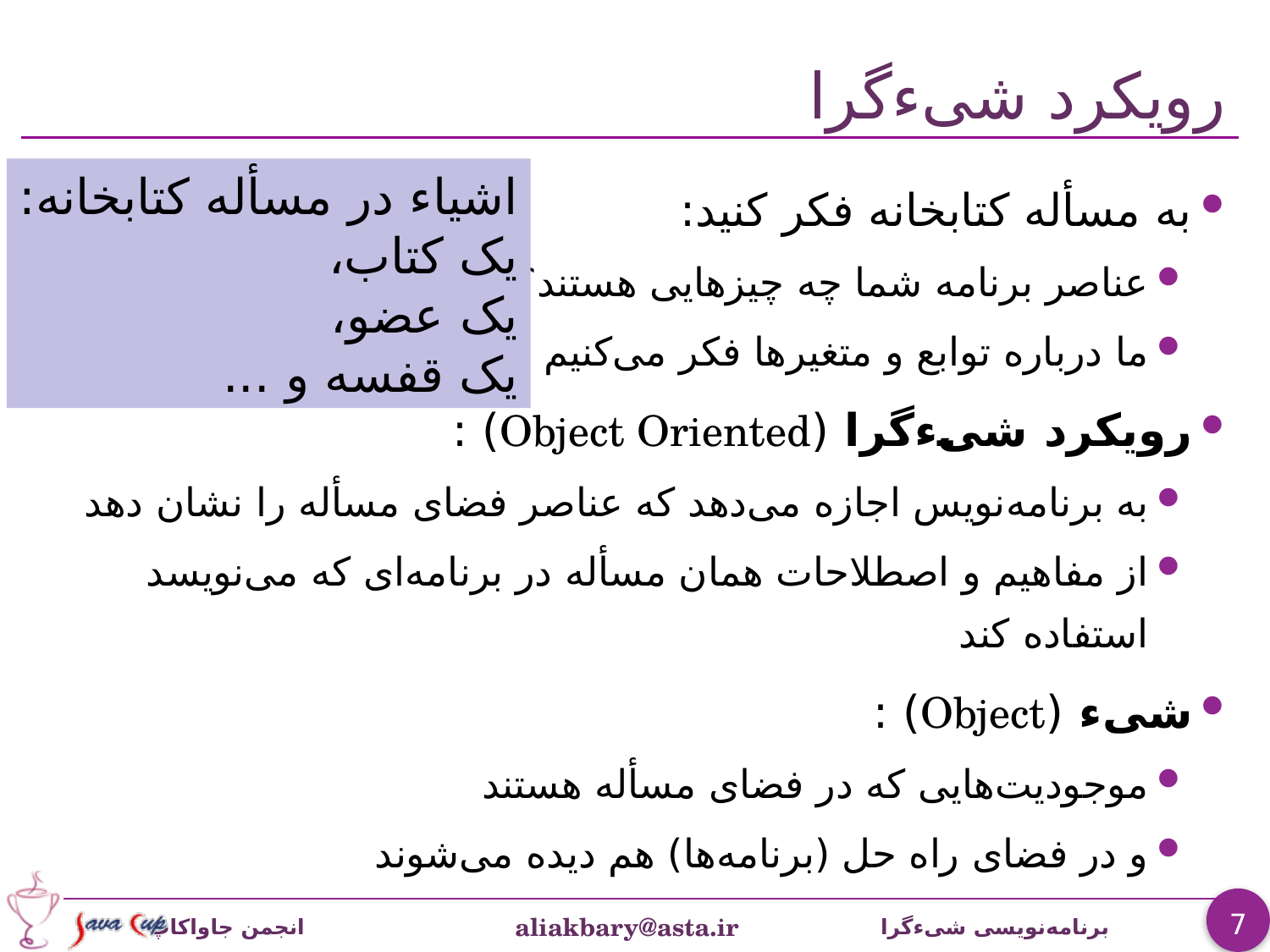

# رویکرد شیءگرا
به مسأله کتابخانه فکر کنید:
عناصر برنامه شما چه چیزهایی هستند؟
ما درباره توابع و متغیرها فکر می‌کنیم ...
رویکرد شیءگرا (Object Oriented) :
به برنامه‌نویس اجازه می‌دهد که عناصر فضای مسأله را نشان دهد
از مفاهیم و اصطلاحات همان مسأله در برنامه‌ای که می‌نویسد استفاده کند
شیء (Object) :
موجودیت‌هایی که در فضای مسأله هستند
و در فضای راه حل (برنامه‌ها) هم دیده می‌شوند
اشیاء در مسأله کتابخانه:
یک کتاب،
یک عضو،
یک قفسه و ...